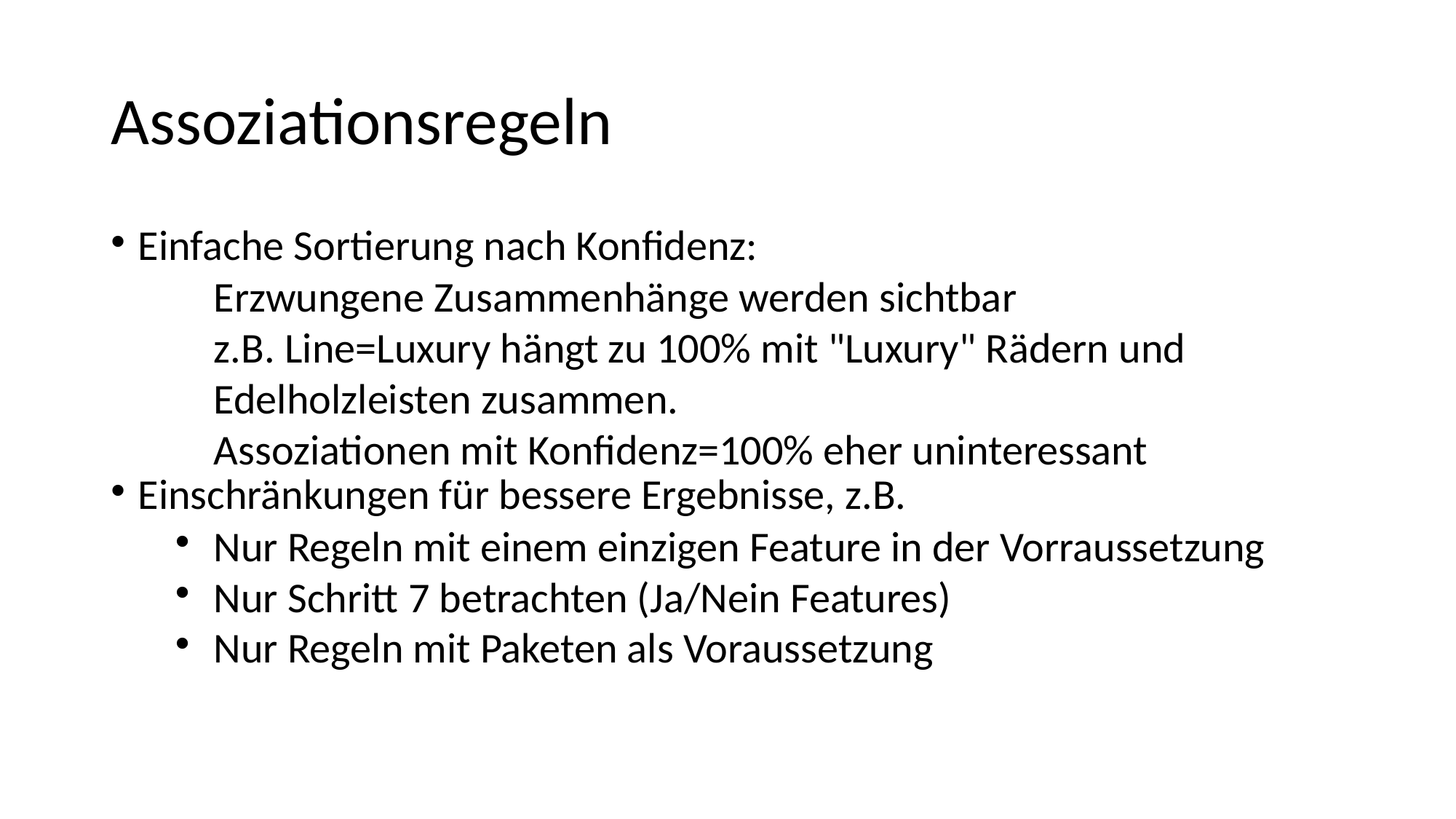

Assoziationsregeln
Einfache Sortierung nach Konfidenz:
Erzwungene Zusammenhänge werden sichtbar
z.B. Line=Luxury hängt zu 100% mit "Luxury" Rädern und Edelholzleisten zusammen.
Assoziationen mit Konfidenz=100% eher uninteressant
Einschränkungen für bessere Ergebnisse, z.B.
Nur Regeln mit einem einzigen Feature in der Vorraussetzung
Nur Schritt 7 betrachten (Ja/Nein Features)
Nur Regeln mit Paketen als Voraussetzung